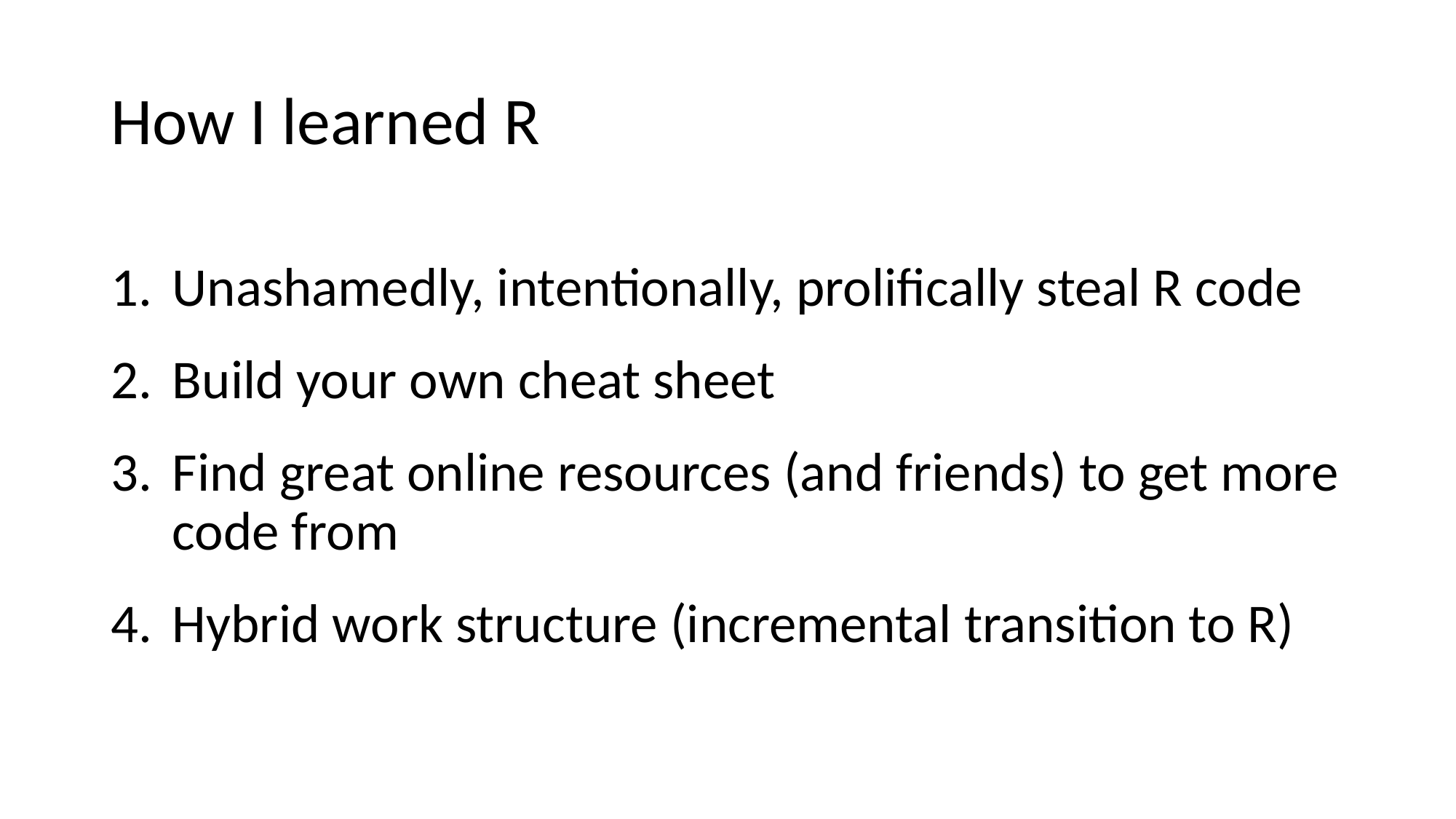

# How I learned R
Unashamedly, intentionally, prolifically steal R code
Build your own cheat sheet
Find great online resources (and friends) to get more code from
Hybrid work structure (incremental transition to R)